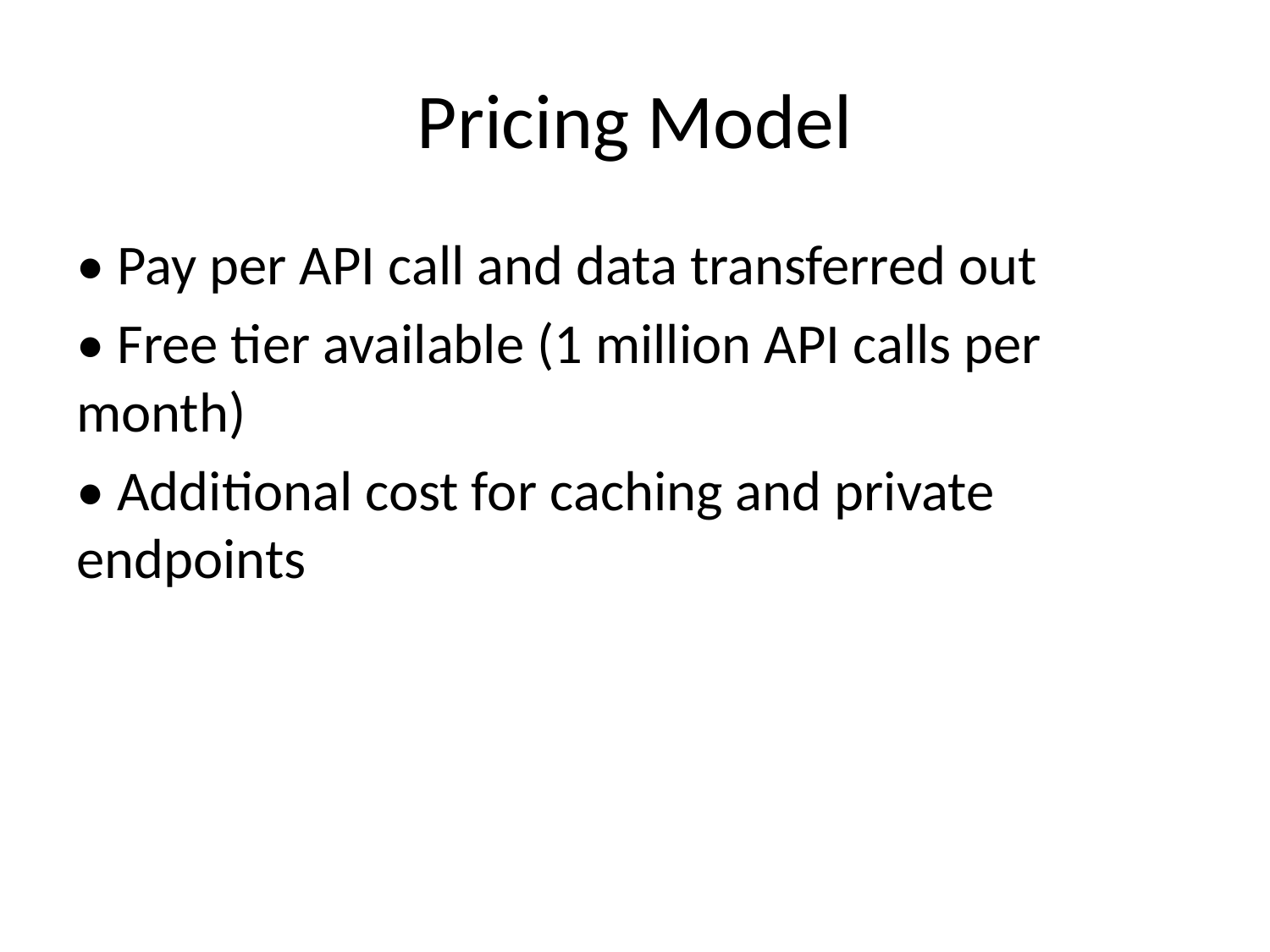

# Pricing Model
• Pay per API call and data transferred out
• Free tier available (1 million API calls per month)
• Additional cost for caching and private endpoints